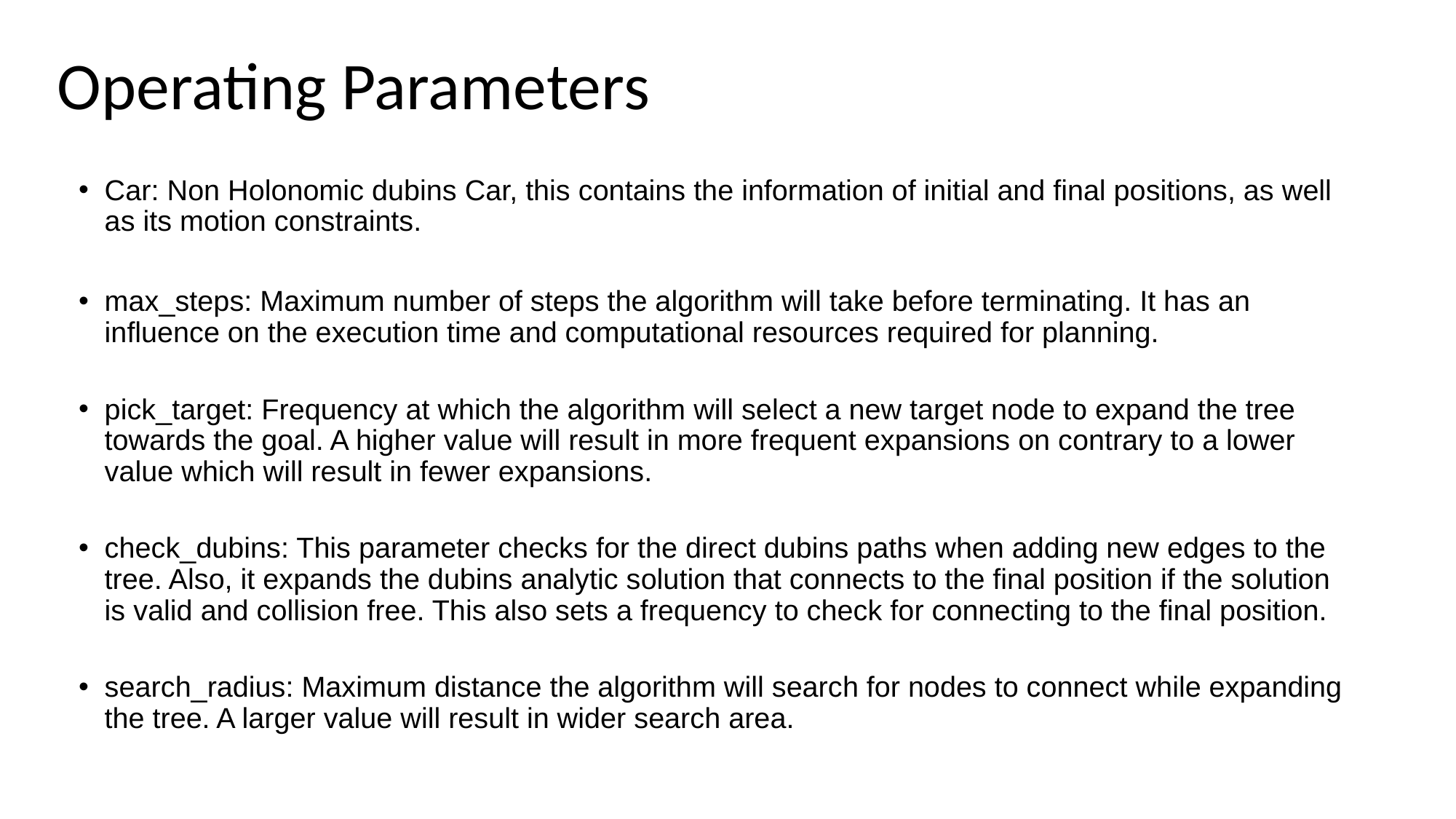

# Operating Parameters
Car: Non Holonomic dubins Car, this contains the information of initial and final positions, as well as its motion constraints.
max_steps: Maximum number of steps the algorithm will take before terminating. It has an influence on the execution time and computational resources required for planning.
pick_target: Frequency at which the algorithm will select a new target node to expand the tree towards the goal. A higher value will result in more frequent expansions on contrary to a lower value which will result in fewer expansions.
check_dubins: This parameter checks for the direct dubins paths when adding new edges to the tree. Also, it expands the dubins analytic solution that connects to the final position if the solution is valid and collision free. This also sets a frequency to check for connecting to the final position.
search_radius: Maximum distance the algorithm will search for nodes to connect while expanding the tree. A larger value will result in wider search area.